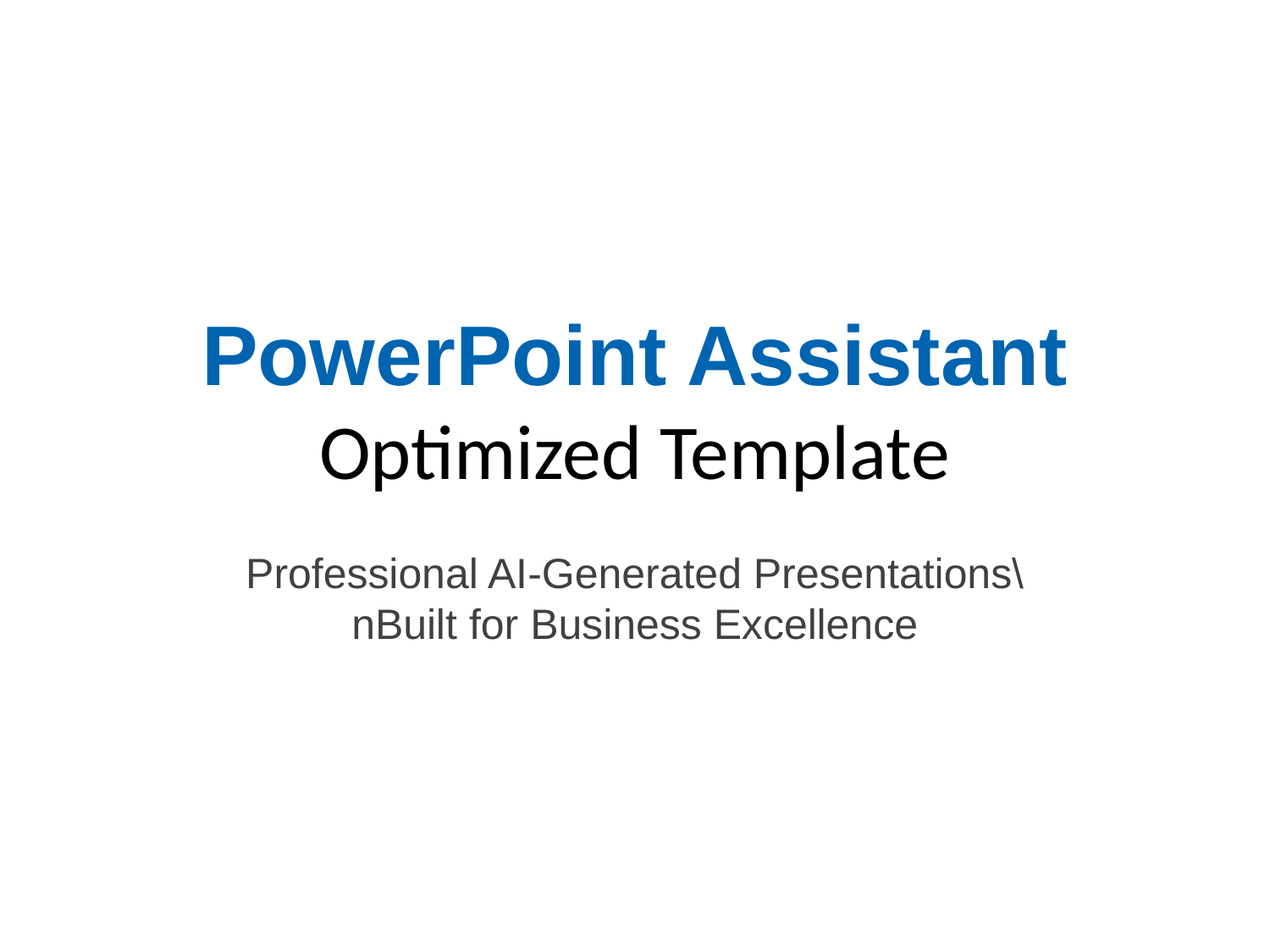

# PowerPoint Assistant
Optimized Template
Professional AI-Generated Presentations\nBuilt for Business Excellence